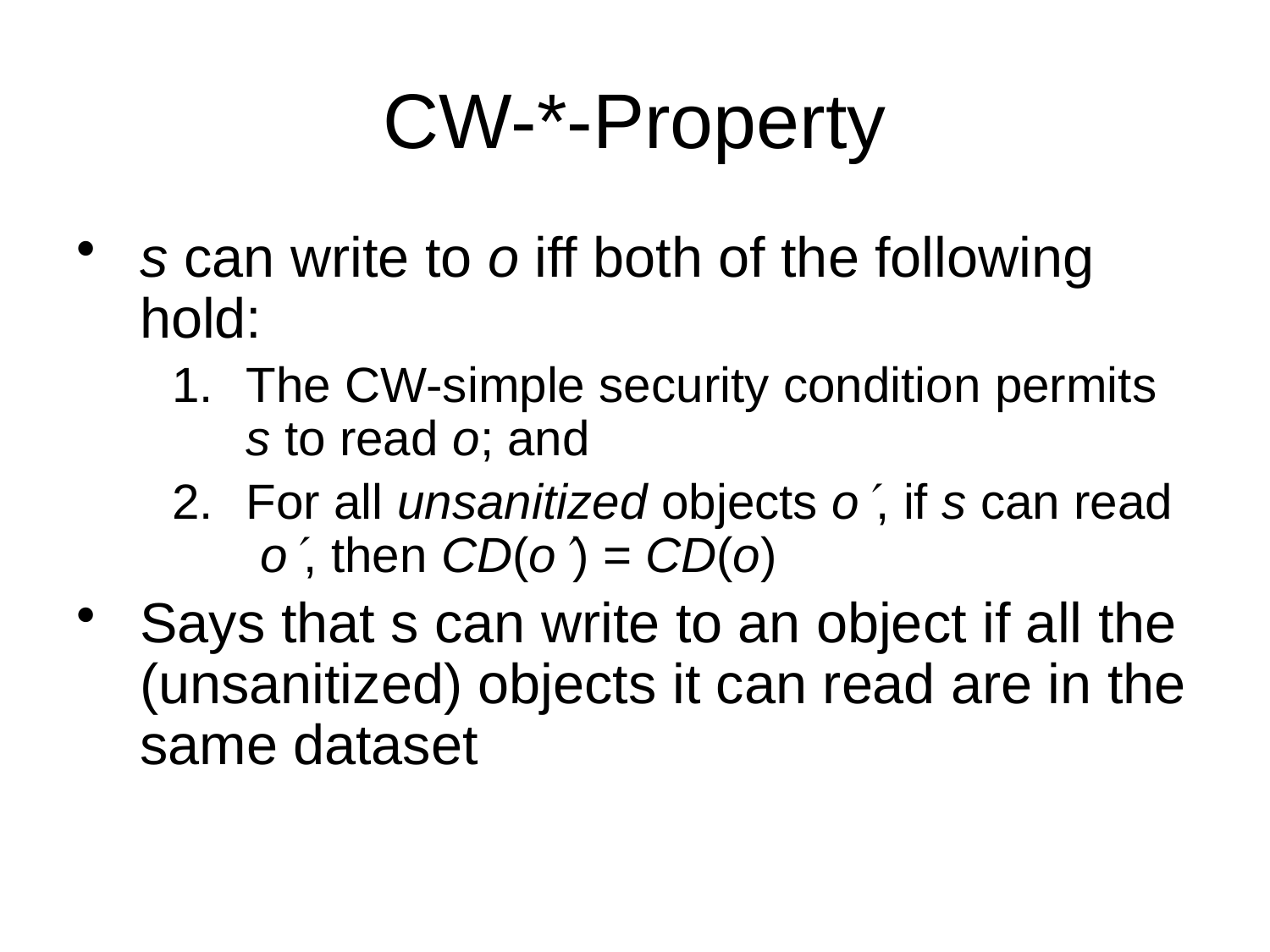

# CW-*-Property
s can write to o iff both of the following hold:
The CW-simple security condition permits s to read o; and
For all unsanitized objects o′, if s can read   o′, then CD(o′) = CD(o)
Says that s can write to an object if all the (unsanitized) objects it can read are in the same dataset